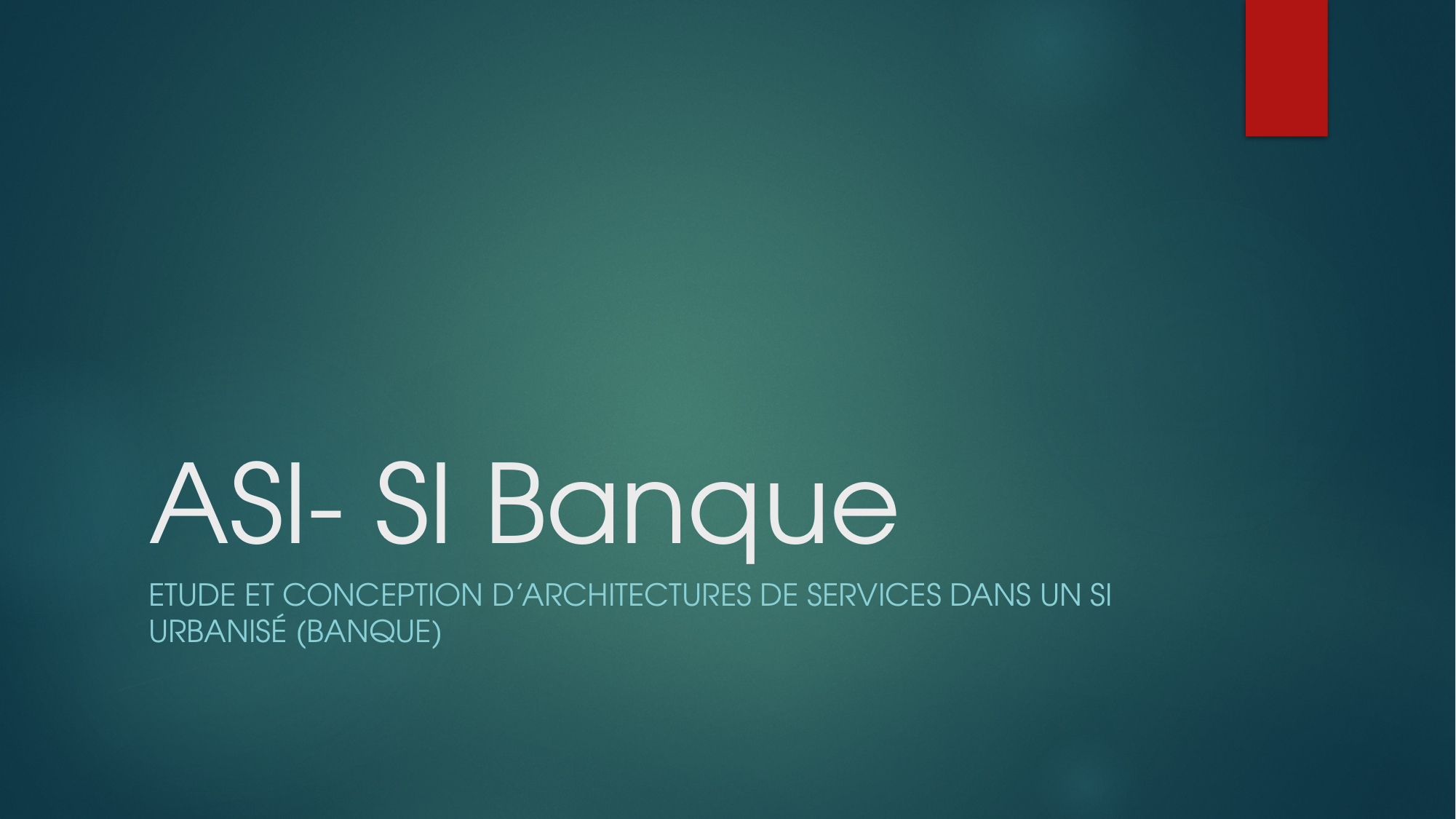

# ASI- SI Banque
Etude et conception d’architectures de services dans un SI urbanisé (Banque)